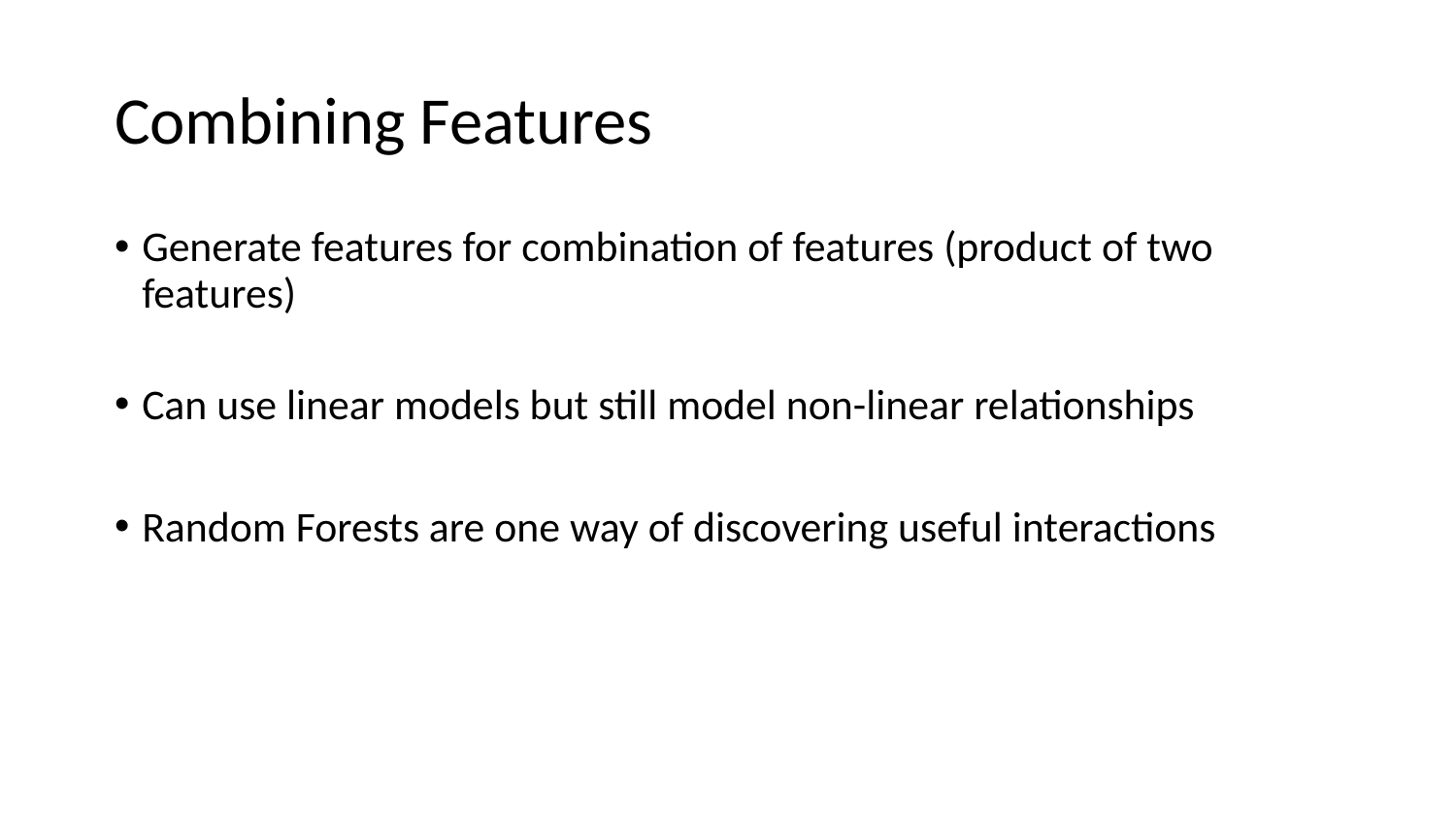

# Combining Features
Generate features for combination of features (product of two features)
Can use linear models but still model non-linear relationships

Random Forests are one way of discovering useful interactions